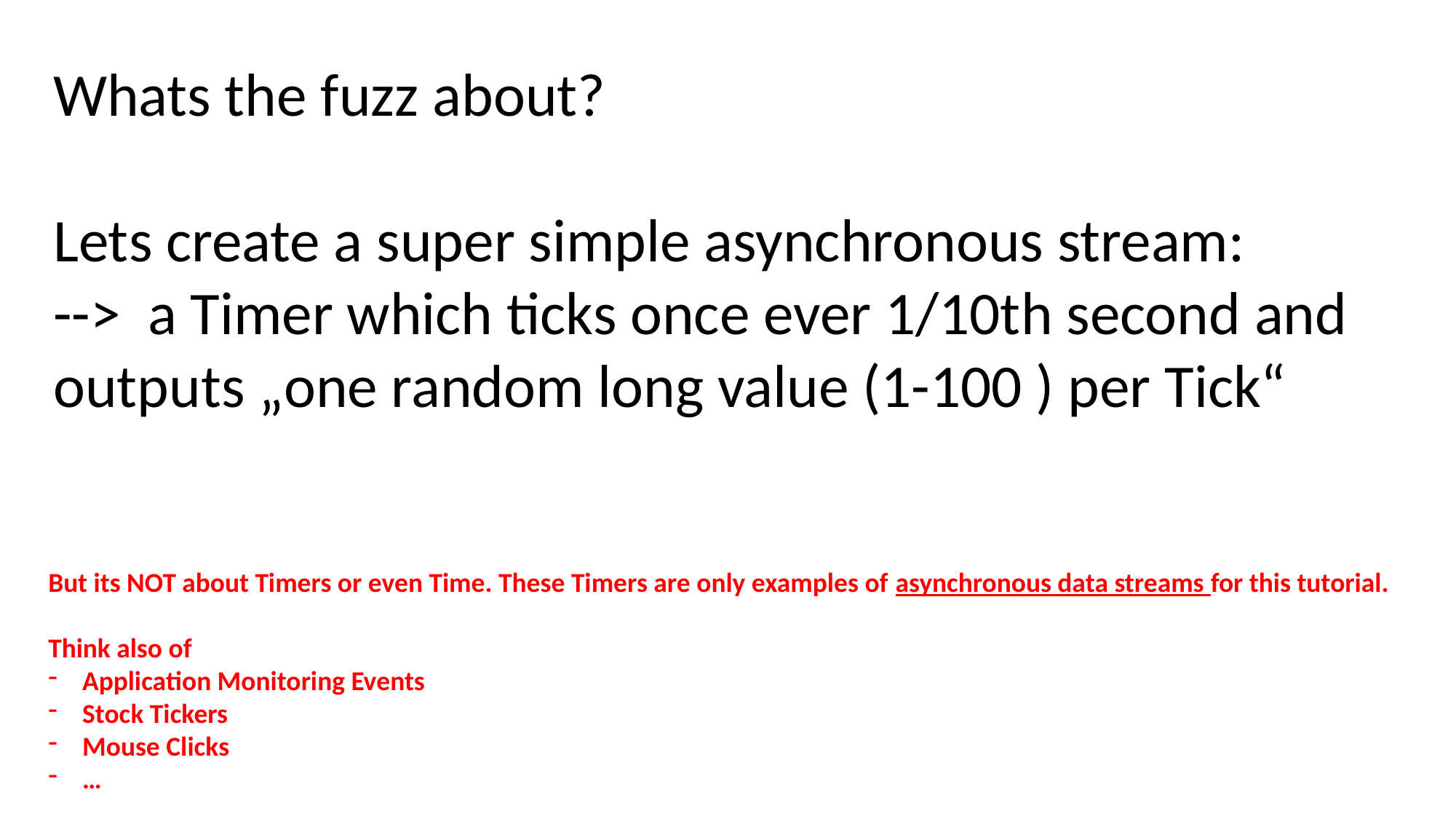

Whats the fuzz about?
Lets create a super simple asynchronous stream:
-->  a Timer which ticks once ever 1/10th second and
outputs „one random long value (1-100 ) per Tick“
But its NOT about Timers or even Time. These Timers are only examples of asynchronous data streams for this tutorial.

Think also of
Application Monitoring Events
Stock Tickers
Mouse Clicks
…